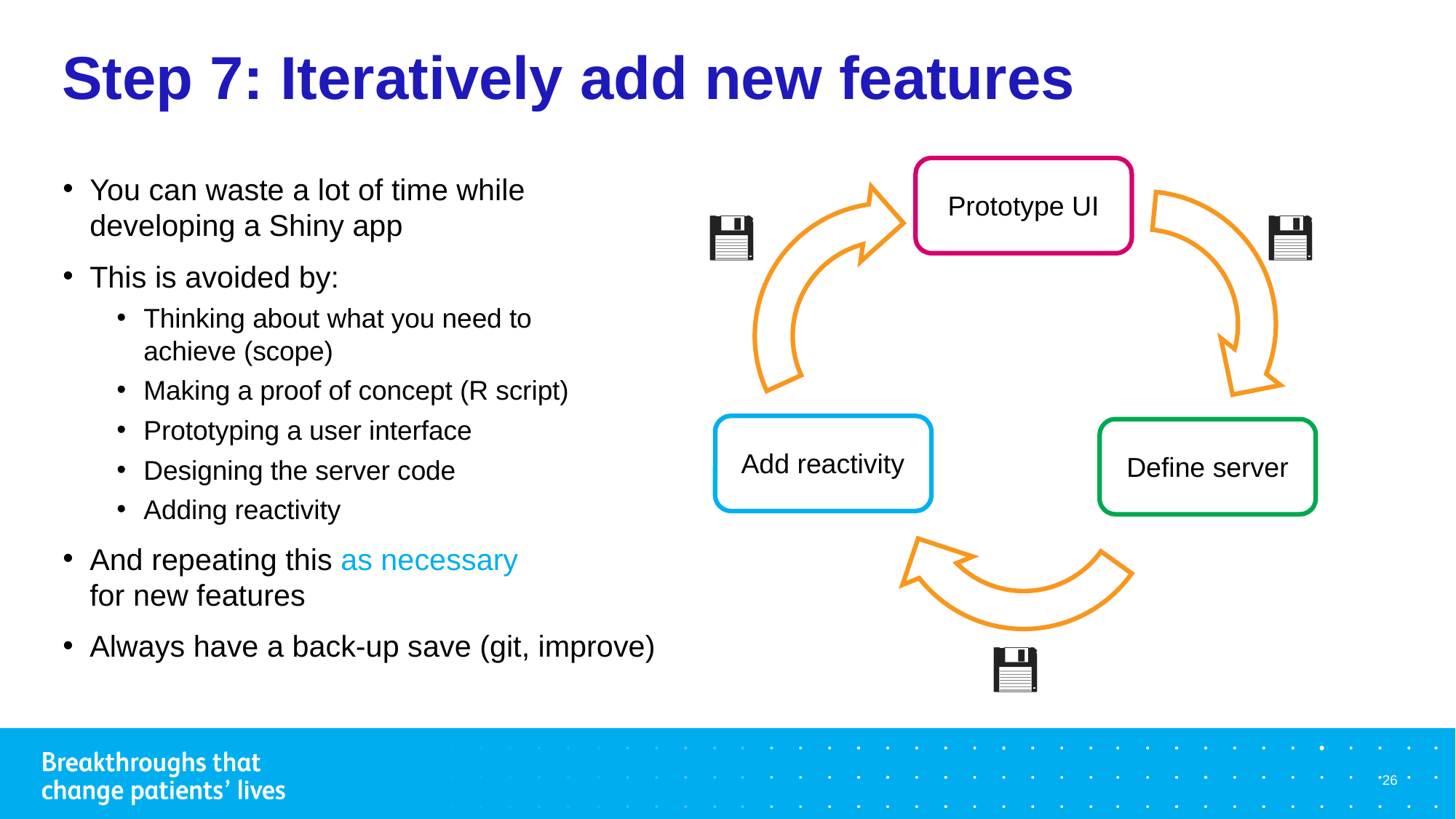

# Step 7: Iteratively add new features

You can waste a lot of time while developing a Shiny app
This is avoided by:
Thinking about what you need to
achieve (scope)
Making a proof of concept (R script)
Prototyping a user interface
Designing the server code
Adding reactivity
And repeating this as necessary
for new features
Always have a back-up save (git, improve)

Prototype UI

💾
💾

Add reactivity
Define server
💾
26